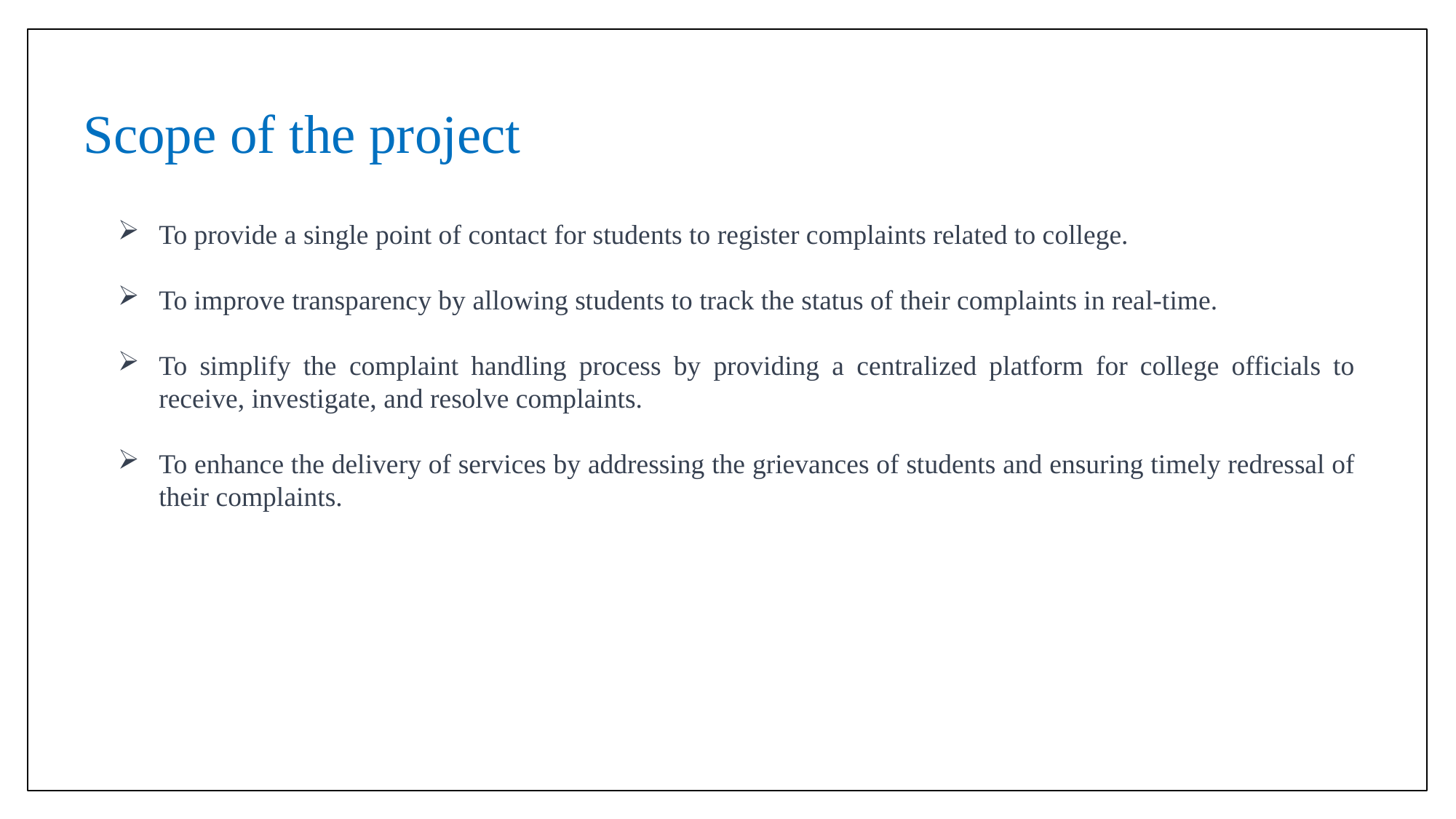

# Scope of the project
To provide a single point of contact for students to register complaints related to college.

To improve transparency by allowing students to track the status of their complaints in real-time.

To simplify the complaint handling process by providing a centralized platform for college officials to receive, investigate, and resolve complaints.

To enhance the delivery of services by addressing the grievances of students and ensuring timely redressal of their complaints.